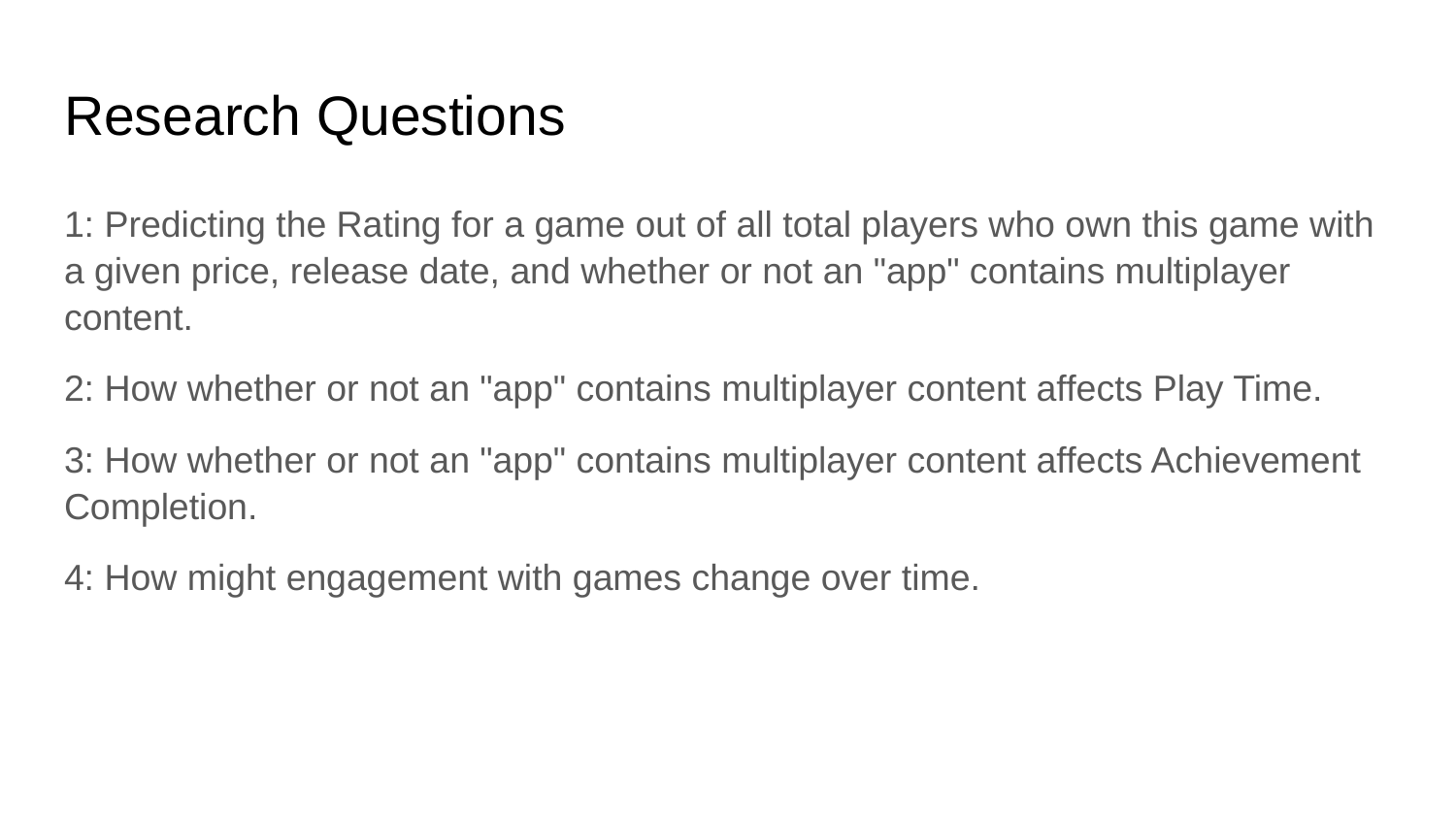

# Research Questions
1: Predicting the Rating for a game out of all total players who own this game with a given price, release date, and whether or not an "app" contains multiplayer content.
2: How whether or not an "app" contains multiplayer content affects Play Time.
3: How whether or not an "app" contains multiplayer content affects Achievement Completion.
4: How might engagement with games change over time.